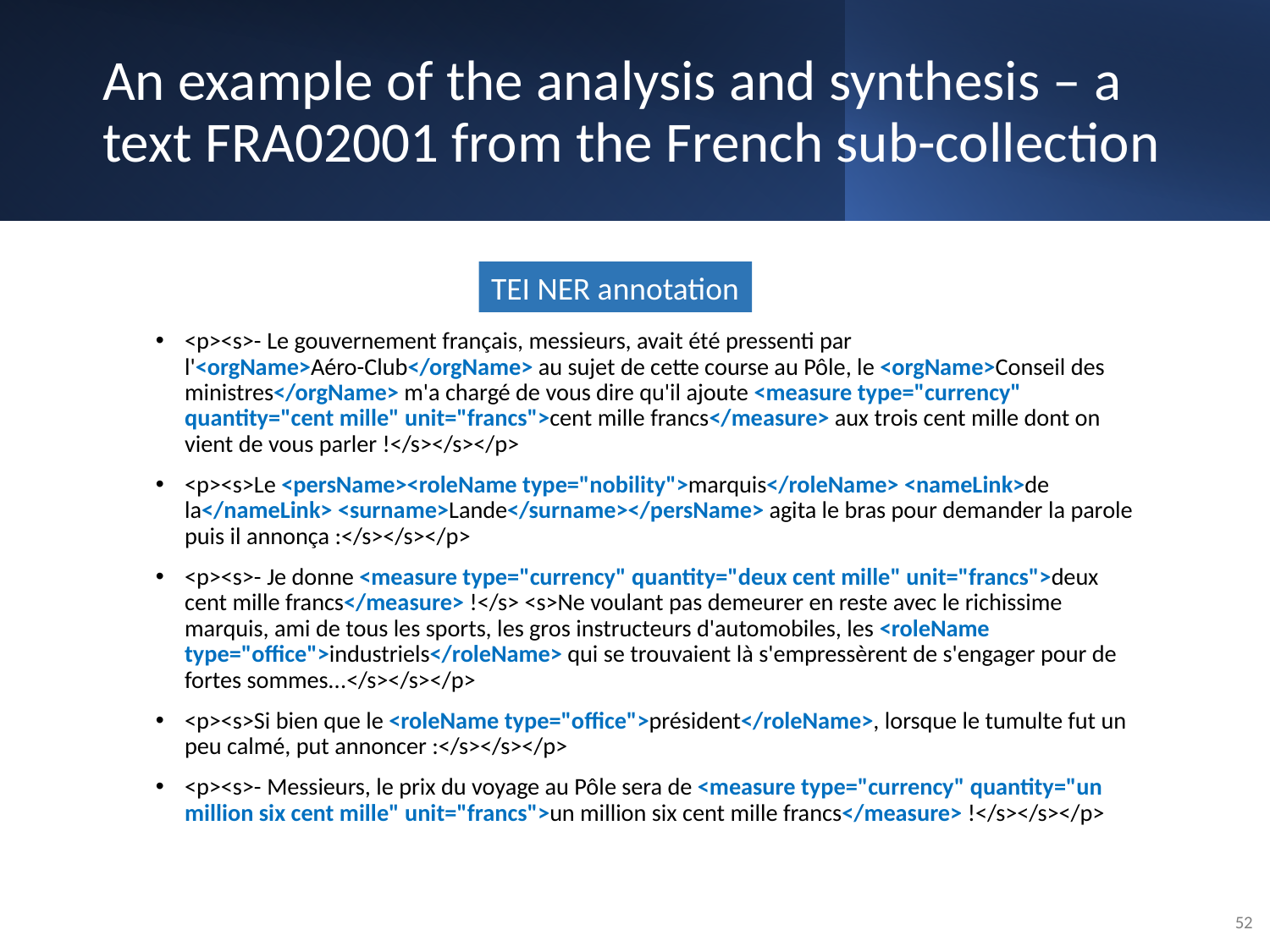

# An example of the analysis and synthesis – a text FRA02001 from the French sub-collection
TEI NER annotation
<p><s>- Le gouvernement français, messieurs, avait été pressenti par l'<orgName>Aéro-Club</orgName> au sujet de cette course au Pôle, le <orgName>Conseil des ministres</orgName> m'a chargé de vous dire qu'il ajoute <measure type="currency" quantity="cent mille" unit="francs">cent mille francs</measure> aux trois cent mille dont on vient de vous parler !</s></s></p>
<p><s>Le <persName><roleName type="nobility">marquis</roleName> <nameLink>de la</nameLink> <surname>Lande</surname></persName> agita le bras pour demander la parole puis il annonça :</s></s></p>
<p><s>- Je donne <measure type="currency" quantity="deux cent mille" unit="francs">deux cent mille francs</measure> !</s> <s>Ne voulant pas demeurer en reste avec le richissime marquis, ami de tous les sports, les gros instructeurs d'automobiles, les <roleName type="office">industriels</roleName> qui se trouvaient là s'empressèrent de s'engager pour de fortes sommes...</s></s></p>
<p><s>Si bien que le <roleName type="office">président</roleName>, lorsque le tumulte fut un peu calmé, put annoncer :</s></s></p>
<p><s>- Messieurs, le prix du voyage au Pôle sera de <measure type="currency" quantity="un million six cent mille" unit="francs">un million six cent mille francs</measure> !</s></s></p>
52